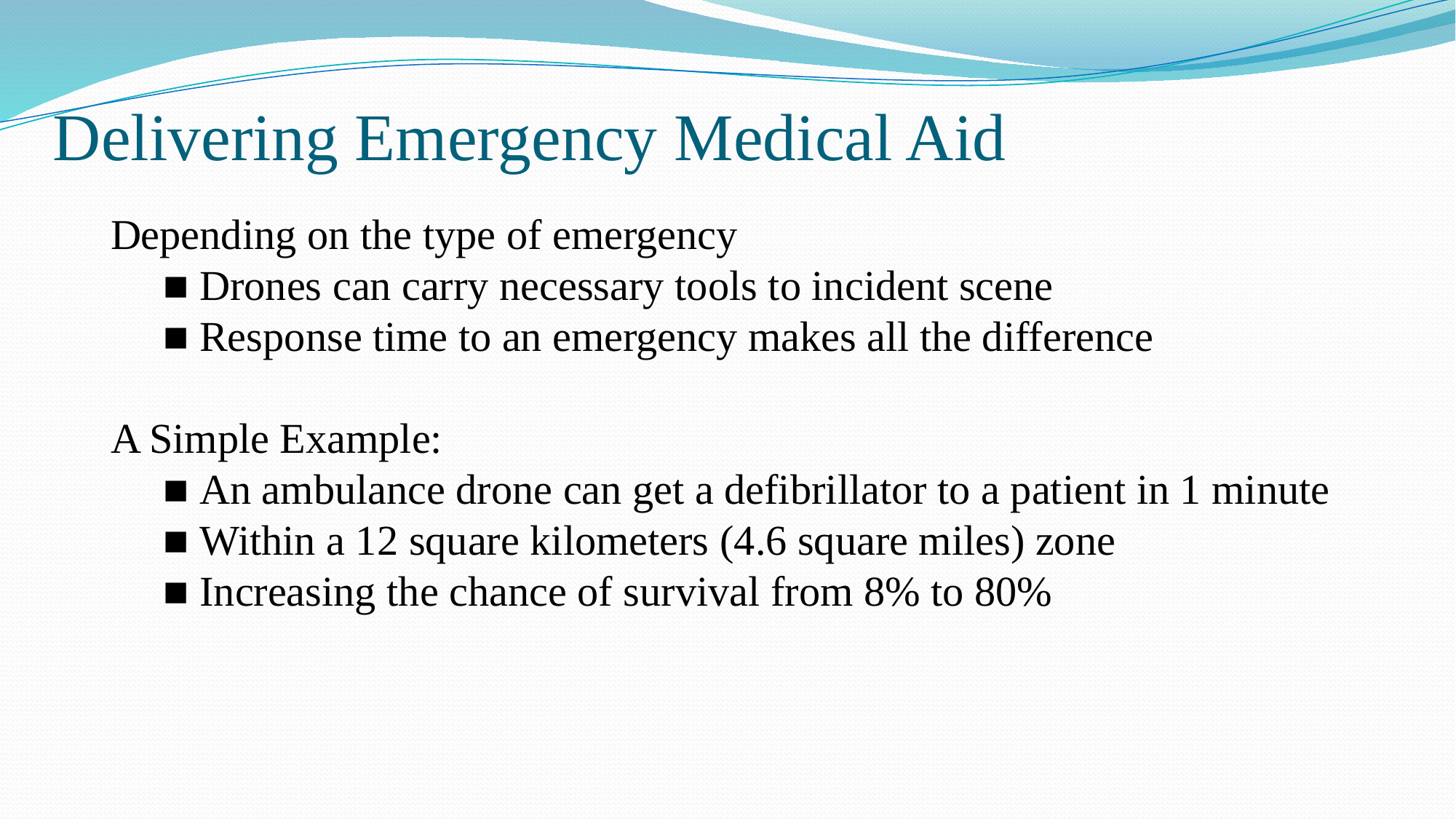

# Delivering Emergency Medical Aid
Depending on the type of emergency
     ■ Drones can carry necessary tools to incident scene
     ■ Response time to an emergency makes all the difference

A Simple Example:
     ■ An ambulance drone can get a defibrillator to a patient in 1 minute
     ■ Within a 12 square kilometers (4.6 square miles) zone
     ■ Increasing the chance of survival from 8% to 80%